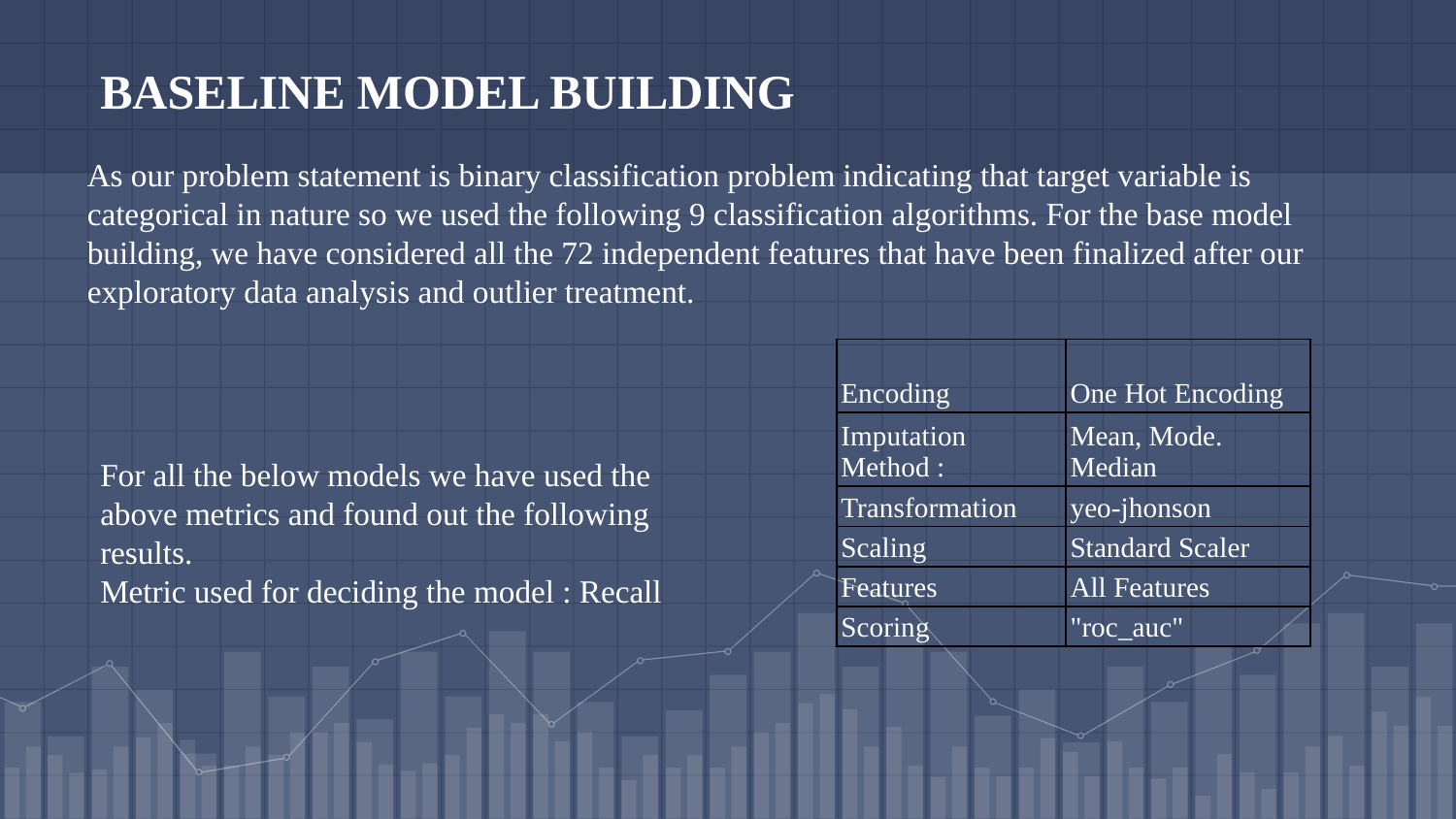

19
BASELINE MODEL BUILDING
As our problem statement is binary classification problem indicating that target variable is categorical in nature so we used the following 9 classification algorithms. For the base model building, we have considered all the 72 independent features that have been finalized after our exploratory data analysis and outlier treatment.
| Encoding | One Hot Encoding |
| --- | --- |
| Imputation Method : | Mean, Mode. Median |
| Transformation | yeo-jhonson |
| Scaling | Standard Scaler |
| Features | All Features |
| Scoring | "roc\_auc" |
For all the below models we have used the above metrics and found out the following results.
Metric used for deciding the model : Recall